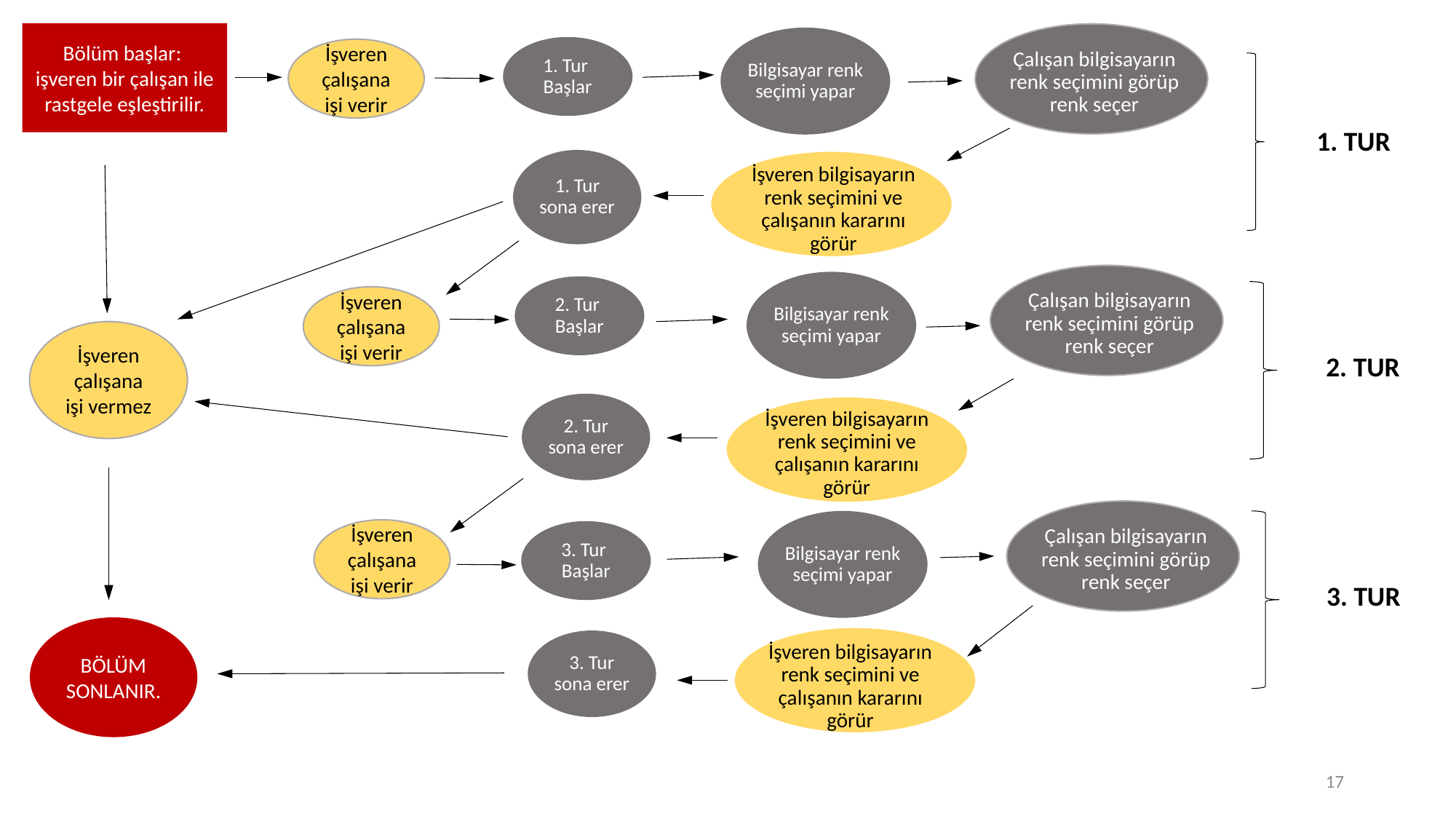

Bölüm başlar:
işveren bir çalışan ile rastgele eşleştirilir.

Çalışan bilgisayarın renk seçimini görüp renk seçer

Bilgisayar renk seçimi yapar

1. Tur  Başlar
İşveren çalışana işi verir

1. TUR

1. Tur sona erer

İşveren bilgisayarın renk seçimini ve çalışanın kararını görür

Çalışan bilgisayarın renk seçimini görüp renk seçer

Bilgisayar renk seçimi yapar

2. Tur  Başlar

İşveren çalışana işi verir
İşveren çalışana işi vermez
2. TUR

2. Tur sona erer

İşveren bilgisayarın renk seçimini ve çalışanın kararını görür

Çalışan bilgisayarın renk seçimini görüp renk seçer

Bilgisayar renk seçimi yapar

İşveren çalışana işi verir

3. Tur  Başlar
3. TUR
BÖLÜM SONLANIR.

İşveren bilgisayarın renk seçimini ve çalışanın kararını görür

3. Tur sona erer
17